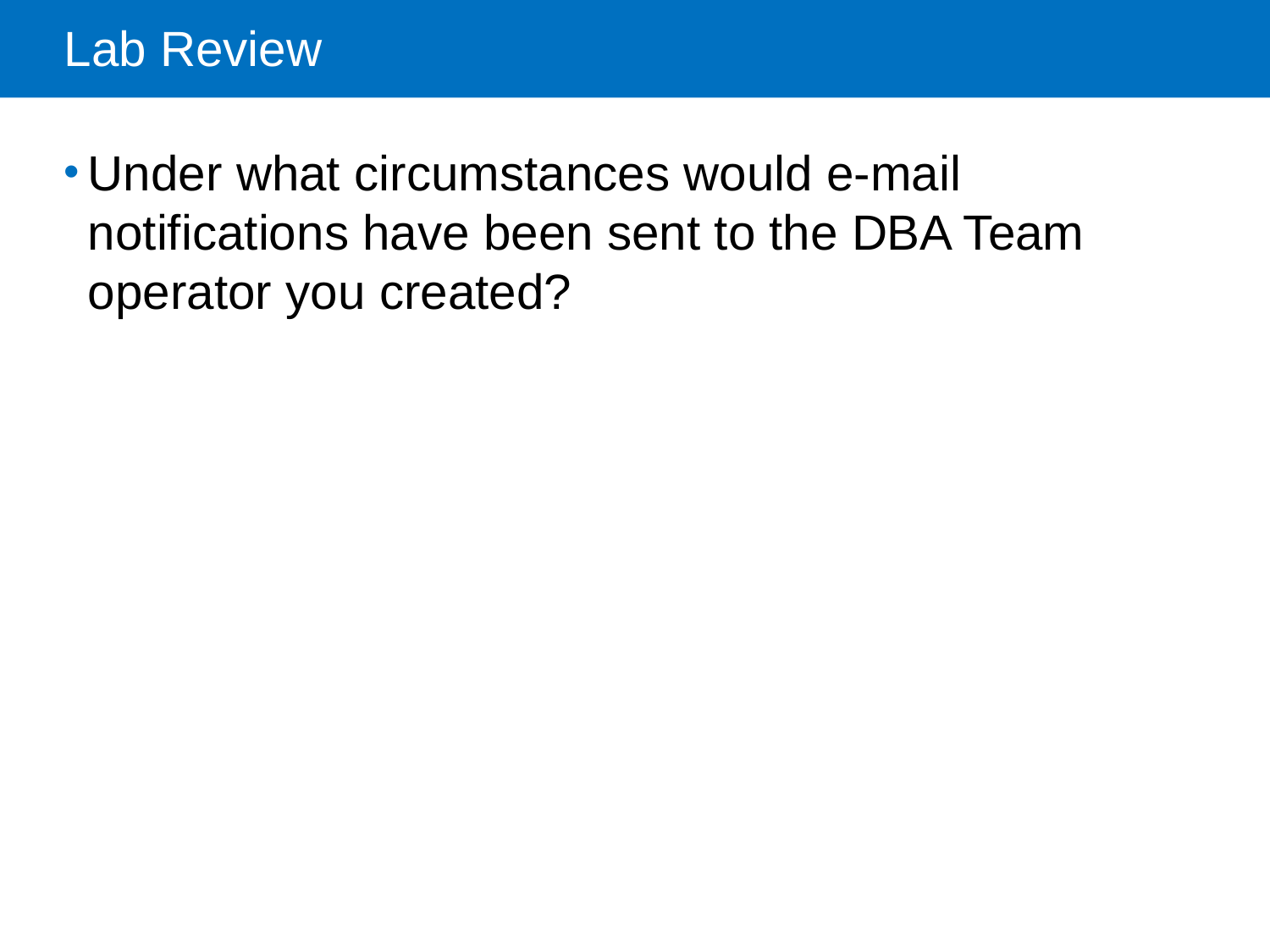

# Lab Review
Under what circumstances would e-mail notifications have been sent to the DBA Team operator you created?